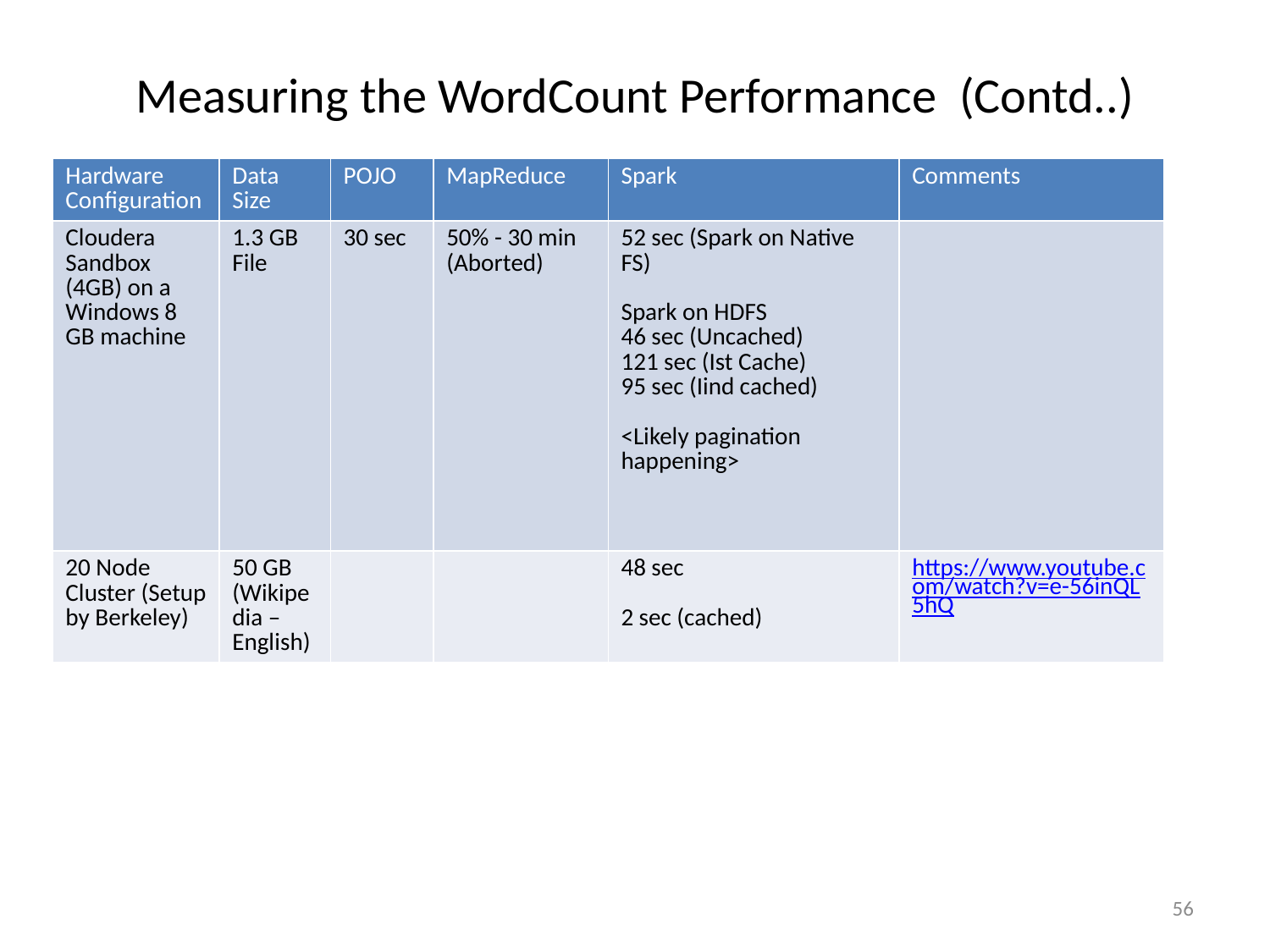

# Measuring the WordCount Performance  (Contd..)
| Hardware Configuration | Data Size | POJO | MapReduce | Spark | Comments |
| --- | --- | --- | --- | --- | --- |
| Cloudera Sandbox (4GB) on a Windows 8 GB machine | 1.3 GB File | 30 sec | 50% - 30 min (Aborted) | 52 sec (Spark on Native FS) Spark on HDFS 46 sec (Uncached) 121 sec (Ist Cache) 95 sec (Iind cached) <Likely pagination happening> |  |
| 20 Node Cluster (Setup by Berkeley) | 50 GB (Wikipedia – English) |  |  | 48 sec 2 sec (cached) | https://www.youtube.com/watch?v=e-56inQL5hQ |
56